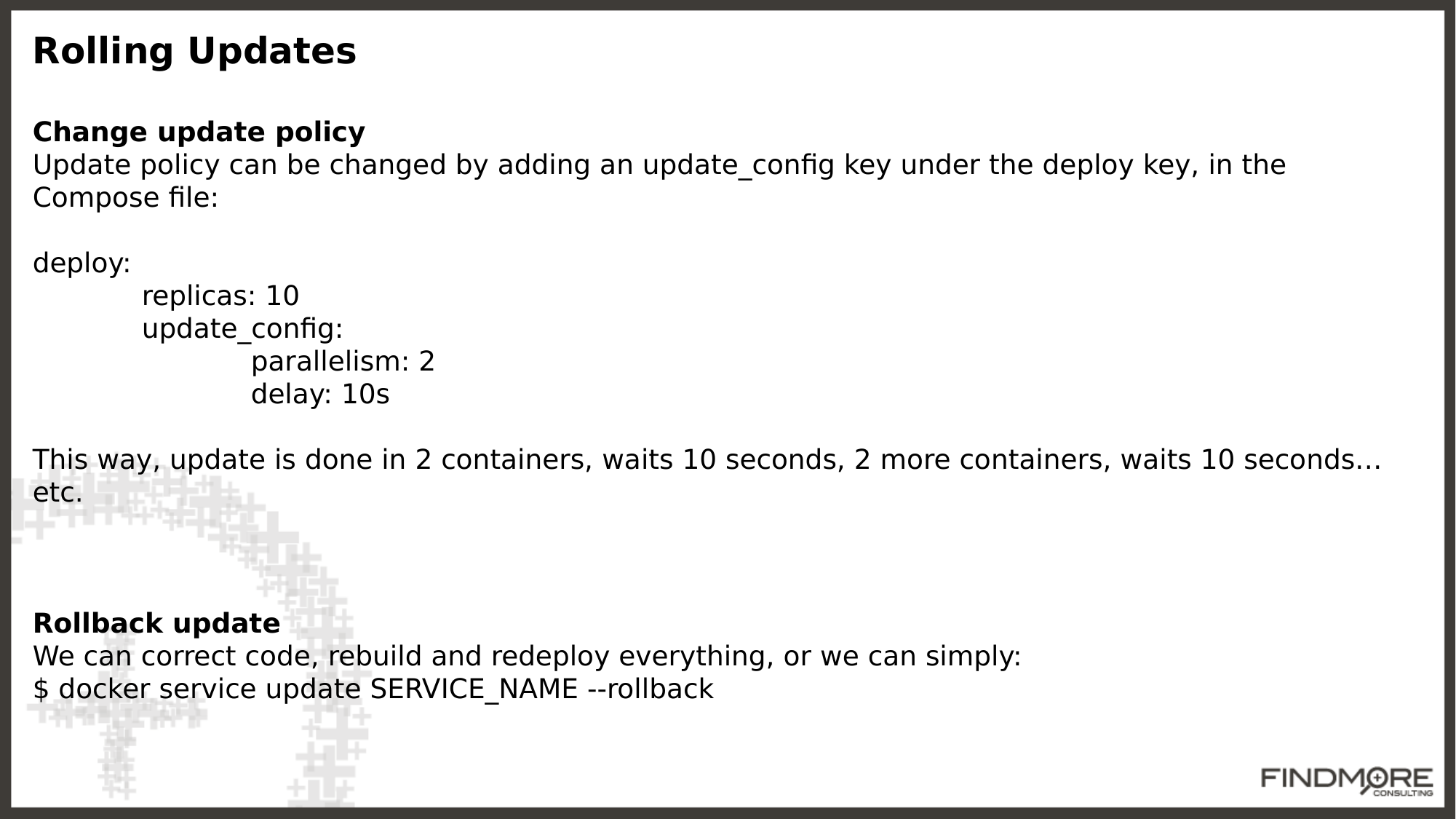

Rolling Updates

Change update policy
Update policy can be changed by adding an update_config key under the deploy key, in the Compose file:

deploy:
	replicas: 10
	update_config:
		parallelism: 2
		delay: 10s

This way, update is done in 2 containers, waits 10 seconds, 2 more containers, waits 10 seconds… etc.

Rollback update
We can correct code, rebuild and redeploy everything, or we can simply:
$ docker service update SERVICE_NAME --rollback